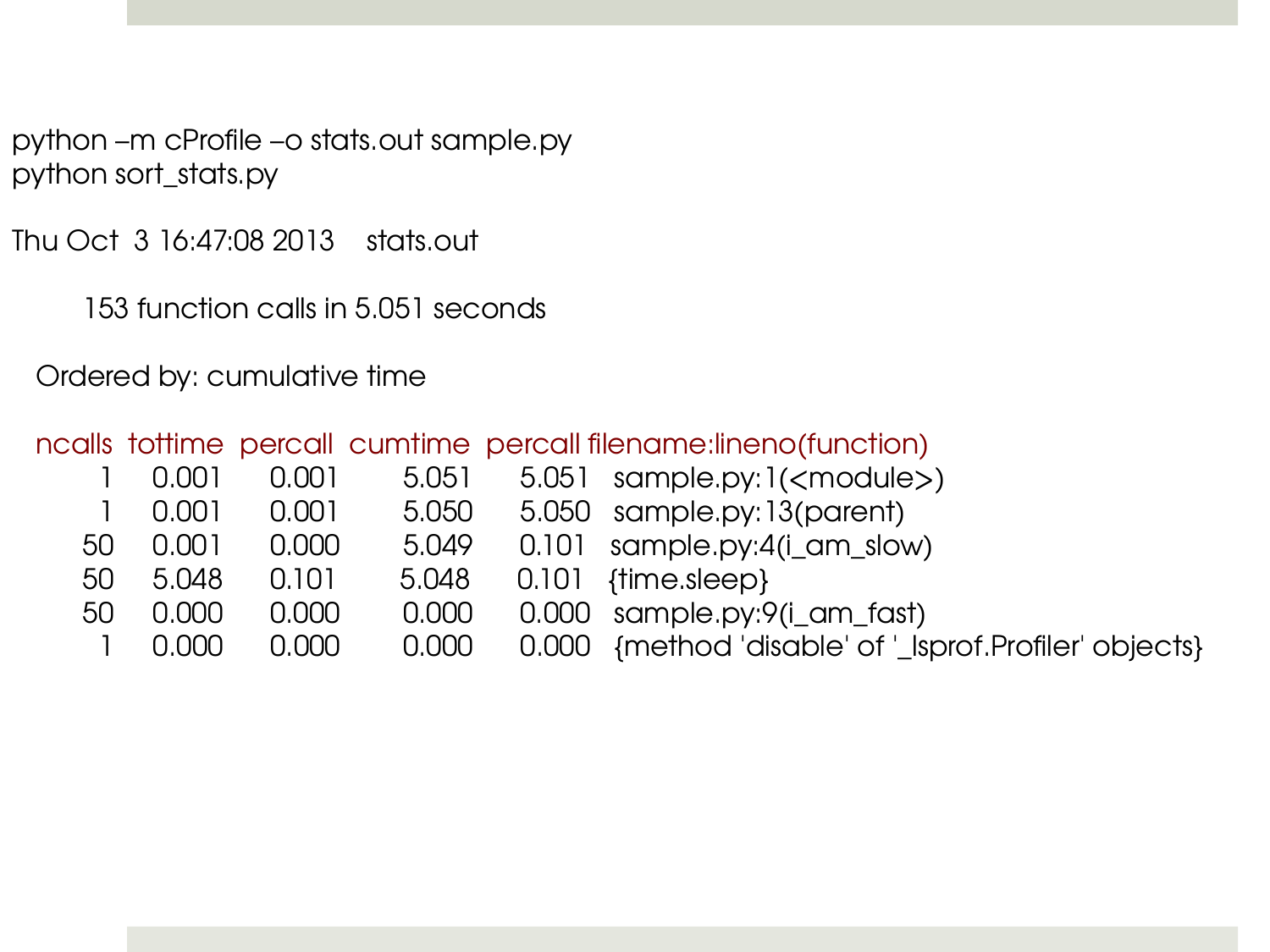

python –m cProfile –o stats.out sample.py
python sort_stats.py

Thu Oct  3 16:47:08 2013    stats.out

         153 function calls in 5.051 seconds

   Ordered by: cumulative time

   ncalls  tottime  percall  cumtime  percall filename:lineno(function)
           1     0.001      0.001        5.051      5.051   sample.py:1(<module>)
           1     0.001      0.001        5.050      5.050   sample.py:13(parent)
         50     0.001      0.000        5.049      0.101   sample.py:4(i_am_slow)
         50     5.048      0.101        5.048      0.101   {time.sleep}
         50     0.000      0.000        0.000      0.000   sample.py:9(i_am_fast)
           1     0.000      0.000        0.000      0.000   {method 'disable' of '_lsprof.Profiler' objects}